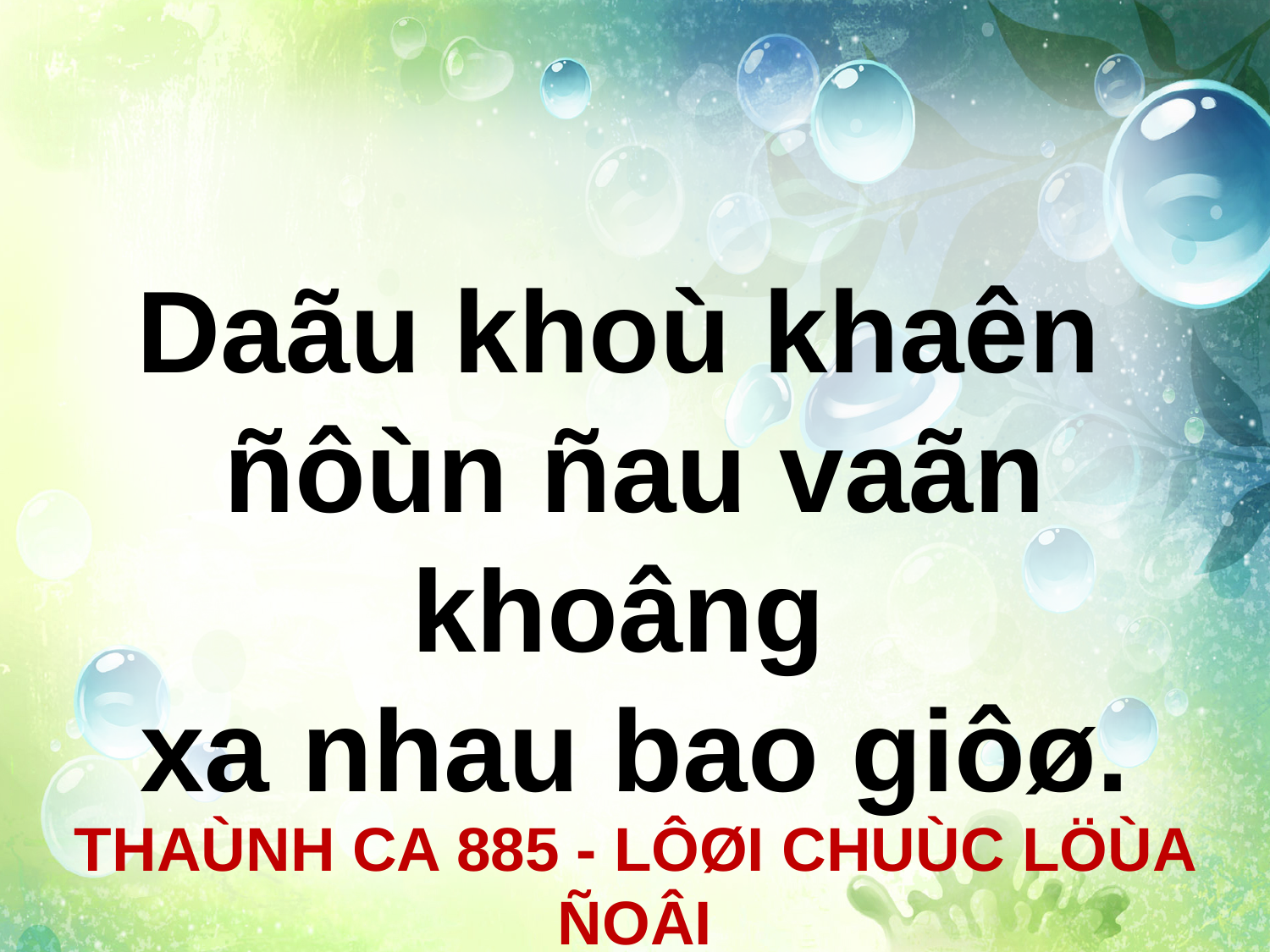

Daãu khoù khaên
ñôùn ñau vaãn khoâng
xa nhau bao giôø.
THAÙNH CA 885 - LÔØI CHUÙC LÖÙA ÑOÂI